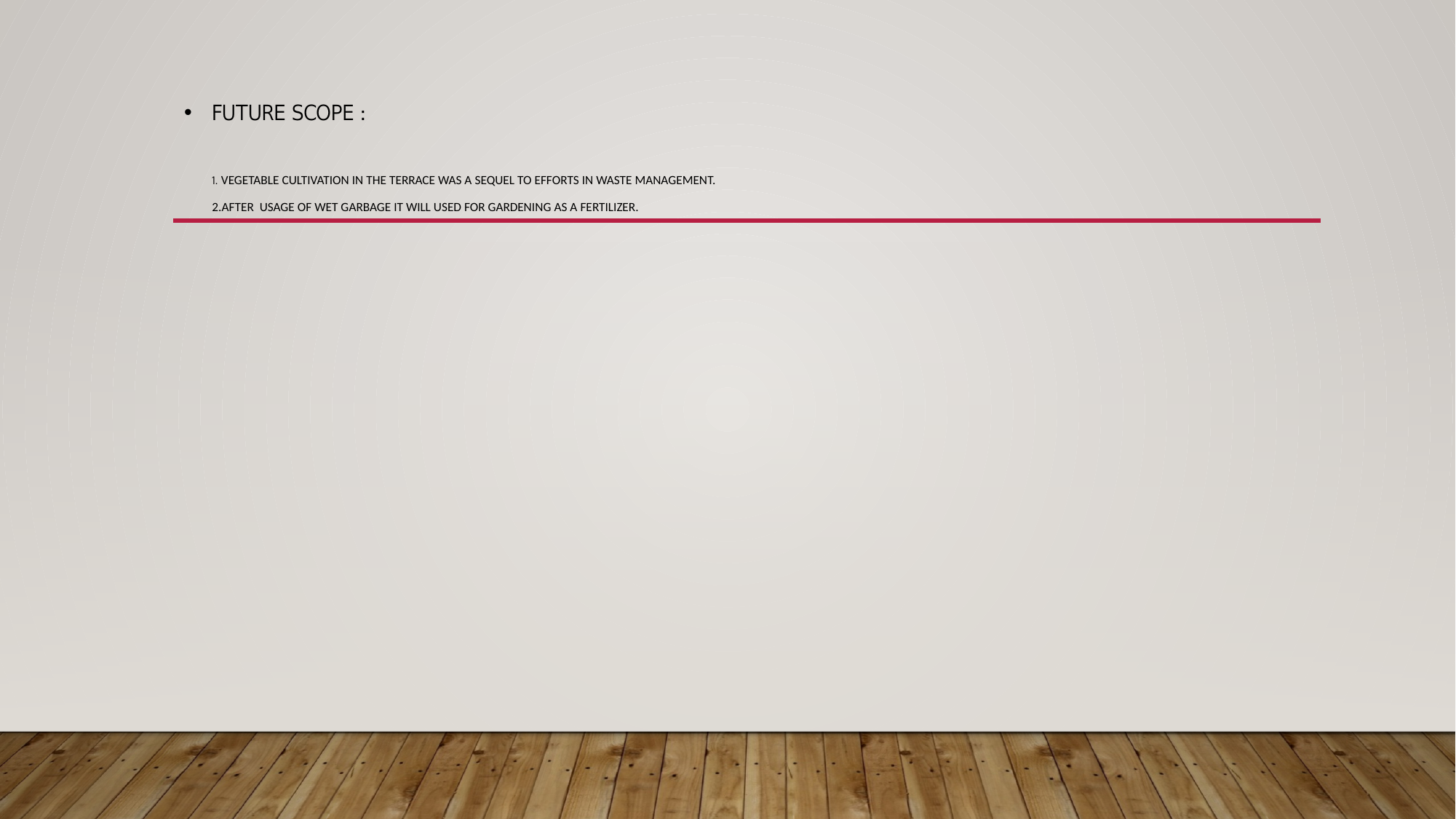

# Future scope : 1. Vegetable cultivation in the terrace was a sequel to efforts in waste management. 2.after  usage of wet garbage it will used for gardening as a fertilizer.